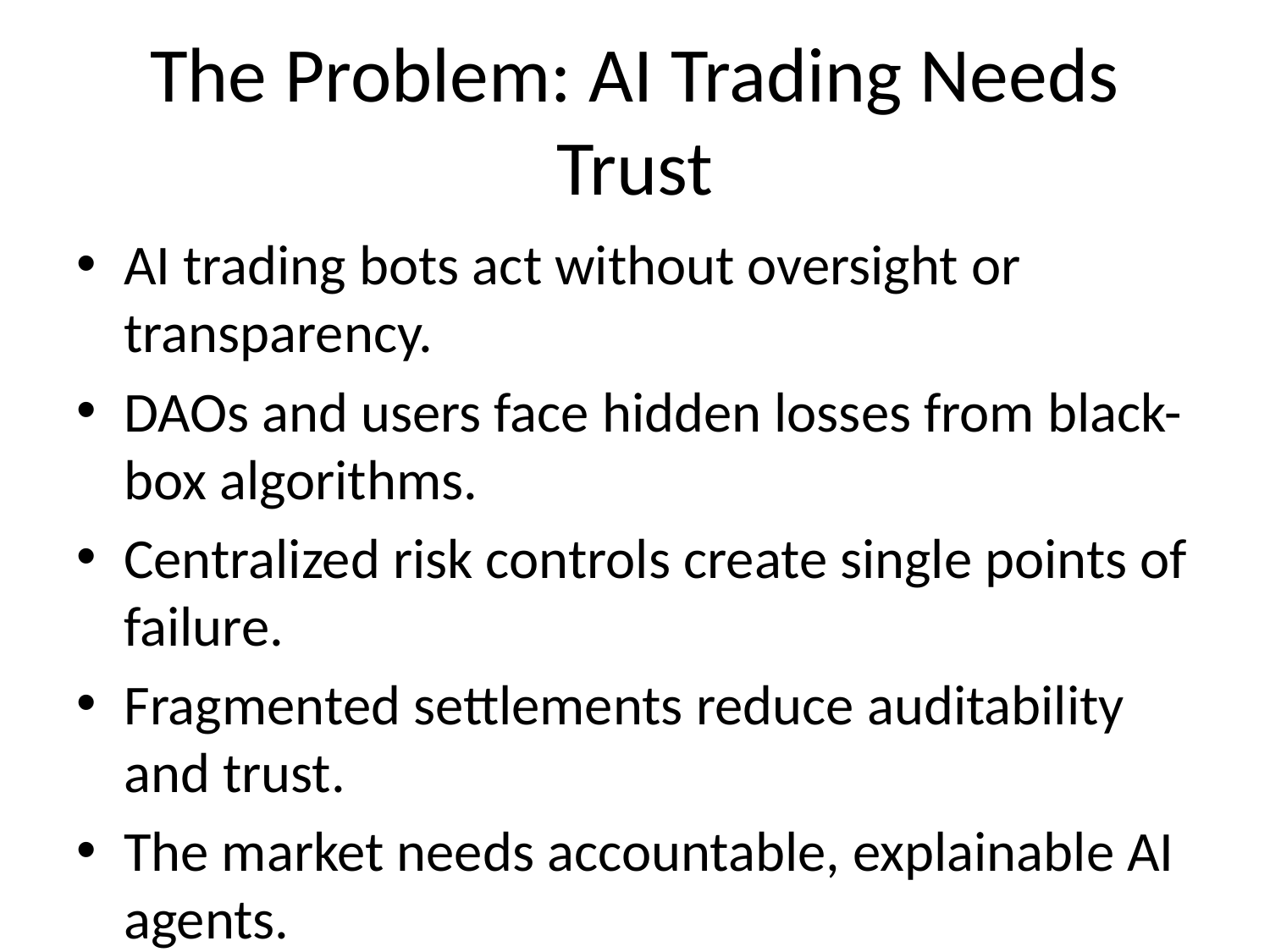

# The Problem: AI Trading Needs Trust
AI trading bots act without oversight or transparency.
DAOs and users face hidden losses from black-box algorithms.
Centralized risk controls create single points of failure.
Fragmented settlements reduce auditability and trust.
The market needs accountable, explainable AI agents.